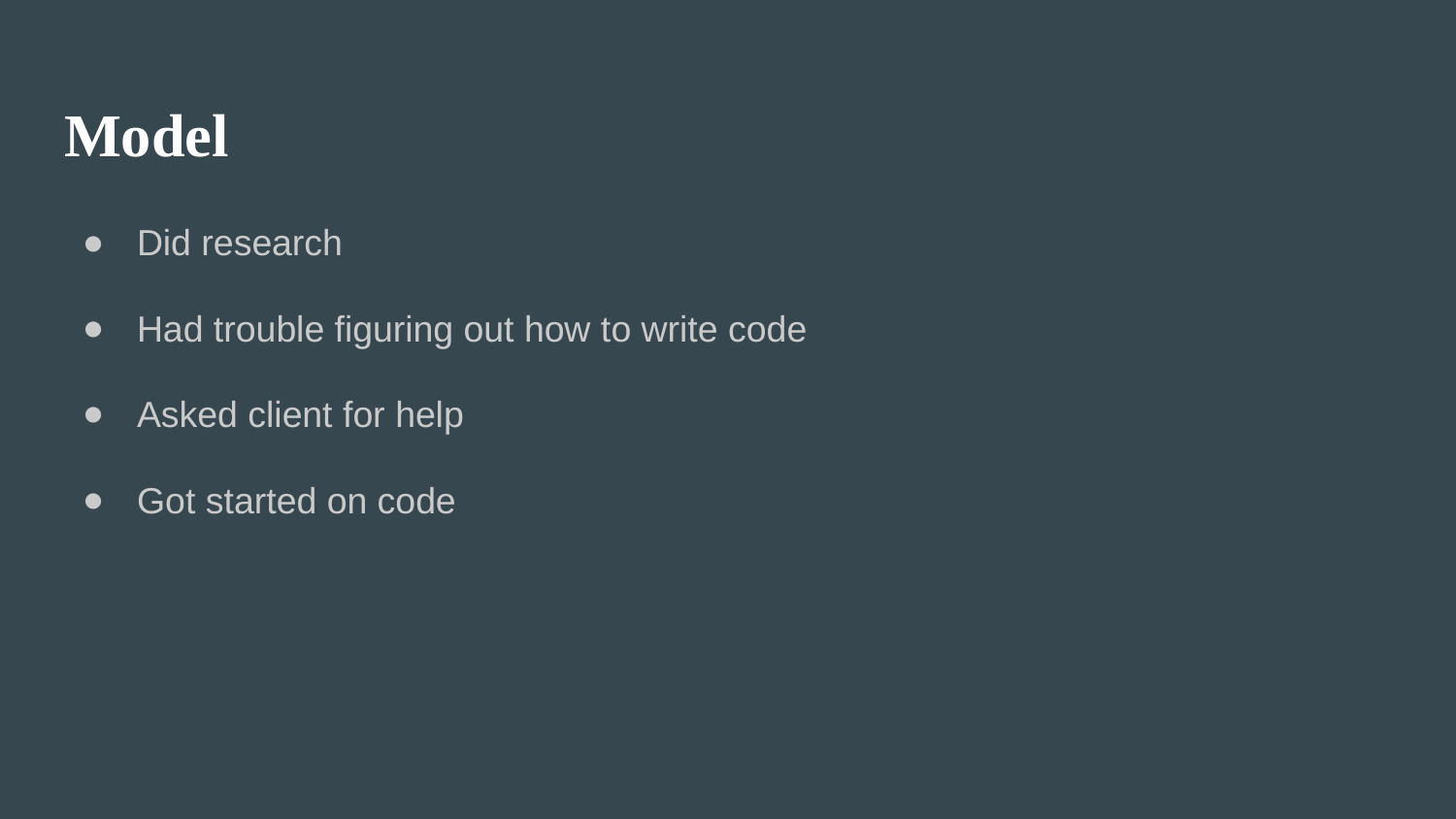

# Model

Did research
Had trouble figuring out how to write code
Asked client for help
Got started on code